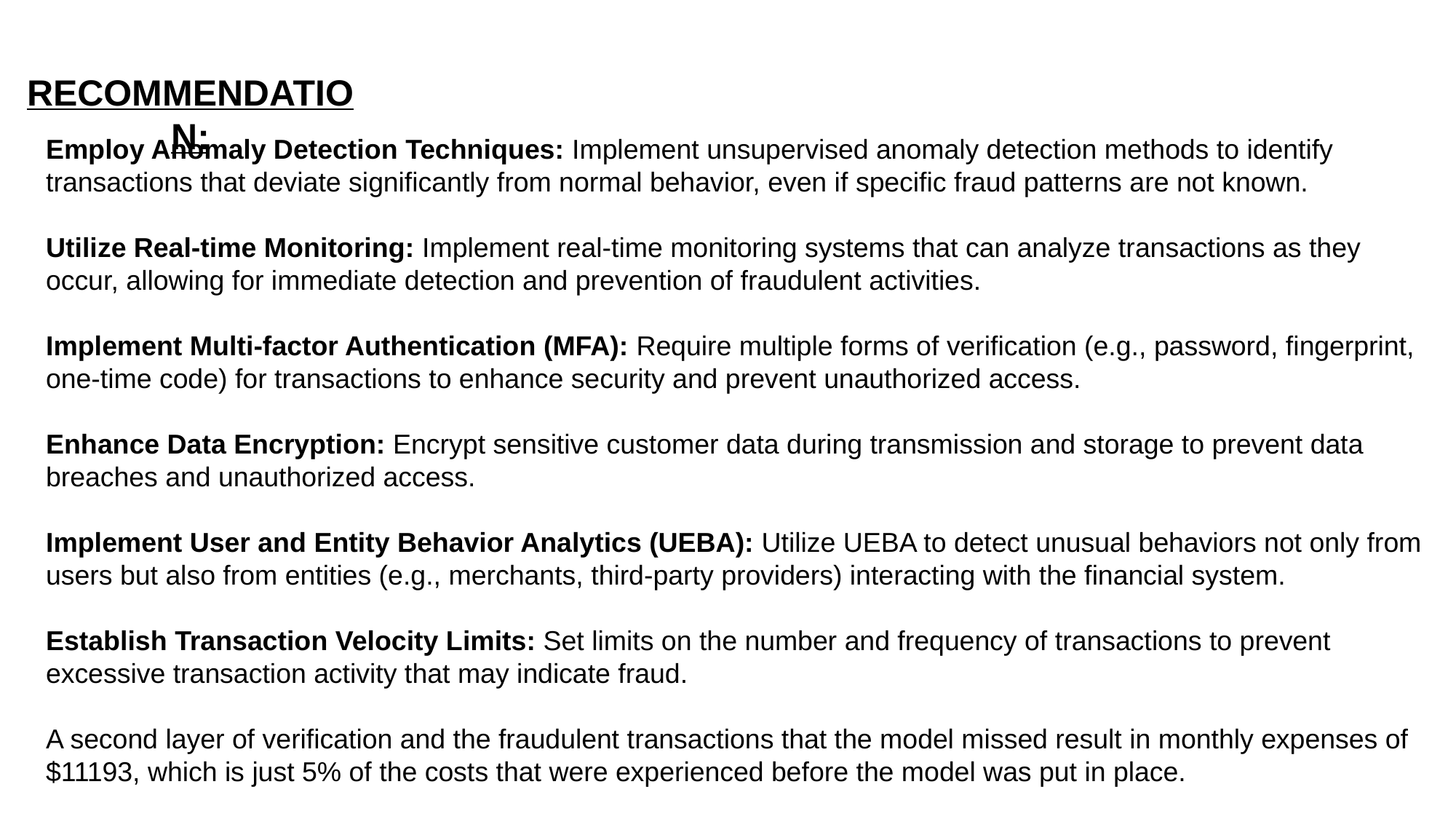

RECOMMENDATION:
Employ Anomaly Detection Techniques: Implement unsupervised anomaly detection methods to identify transactions that deviate significantly from normal behavior, even if specific fraud patterns are not known.

Utilize Real-time Monitoring: Implement real-time monitoring systems that can analyze transactions as they occur, allowing for immediate detection and prevention of fraudulent activities.

Implement Multi-factor Authentication (MFA): Require multiple forms of verification (e.g., password, fingerprint, one-time code) for transactions to enhance security and prevent unauthorized access.

Enhance Data Encryption: Encrypt sensitive customer data during transmission and storage to prevent data breaches and unauthorized access.

Implement User and Entity Behavior Analytics (UEBA): Utilize UEBA to detect unusual behaviors not only from users but also from entities (e.g., merchants, third-party providers) interacting with the financial system.

Establish Transaction Velocity Limits: Set limits on the number and frequency of transactions to prevent excessive transaction activity that may indicate fraud.

A second layer of verification and the fraudulent transactions that the model missed result in monthly expenses of $11193, which is just 5% of the costs that were experienced before the model was put in place.